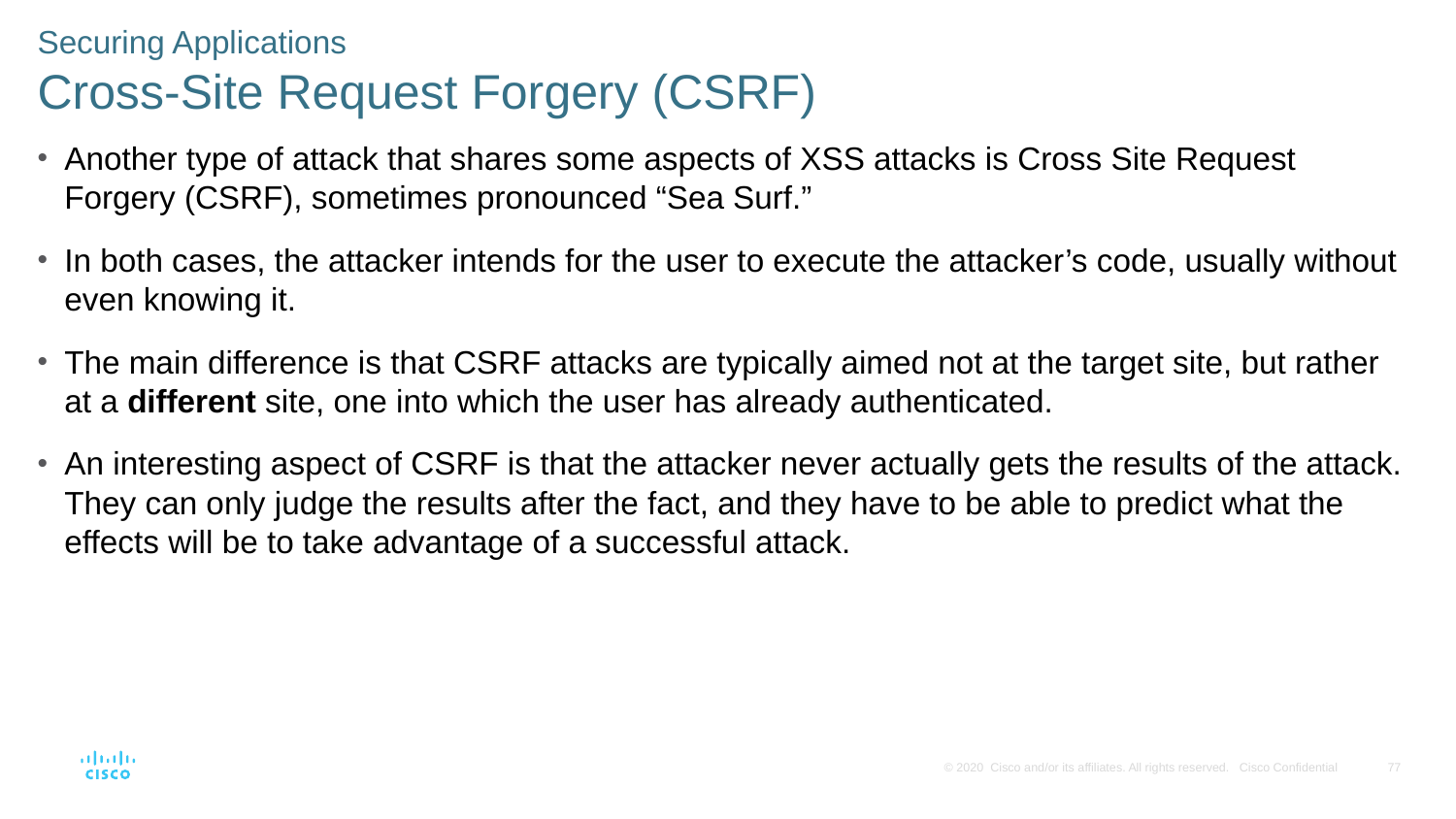

Securing Applications
Cross-Site Request Forgery (CSRF)
Another type of attack that shares some aspects of XSS attacks is Cross Site Request Forgery (CSRF), sometimes pronounced “Sea Surf.”
In both cases, the attacker intends for the user to execute the attacker’s code, usually without even knowing it.
The main difference is that CSRF attacks are typically aimed not at the target site, but rather at a different site, one into which the user has already authenticated.
An interesting aspect of CSRF is that the attacker never actually gets the results of the attack. They can only judge the results after the fact, and they have to be able to predict what the effects will be to take advantage of a successful attack.